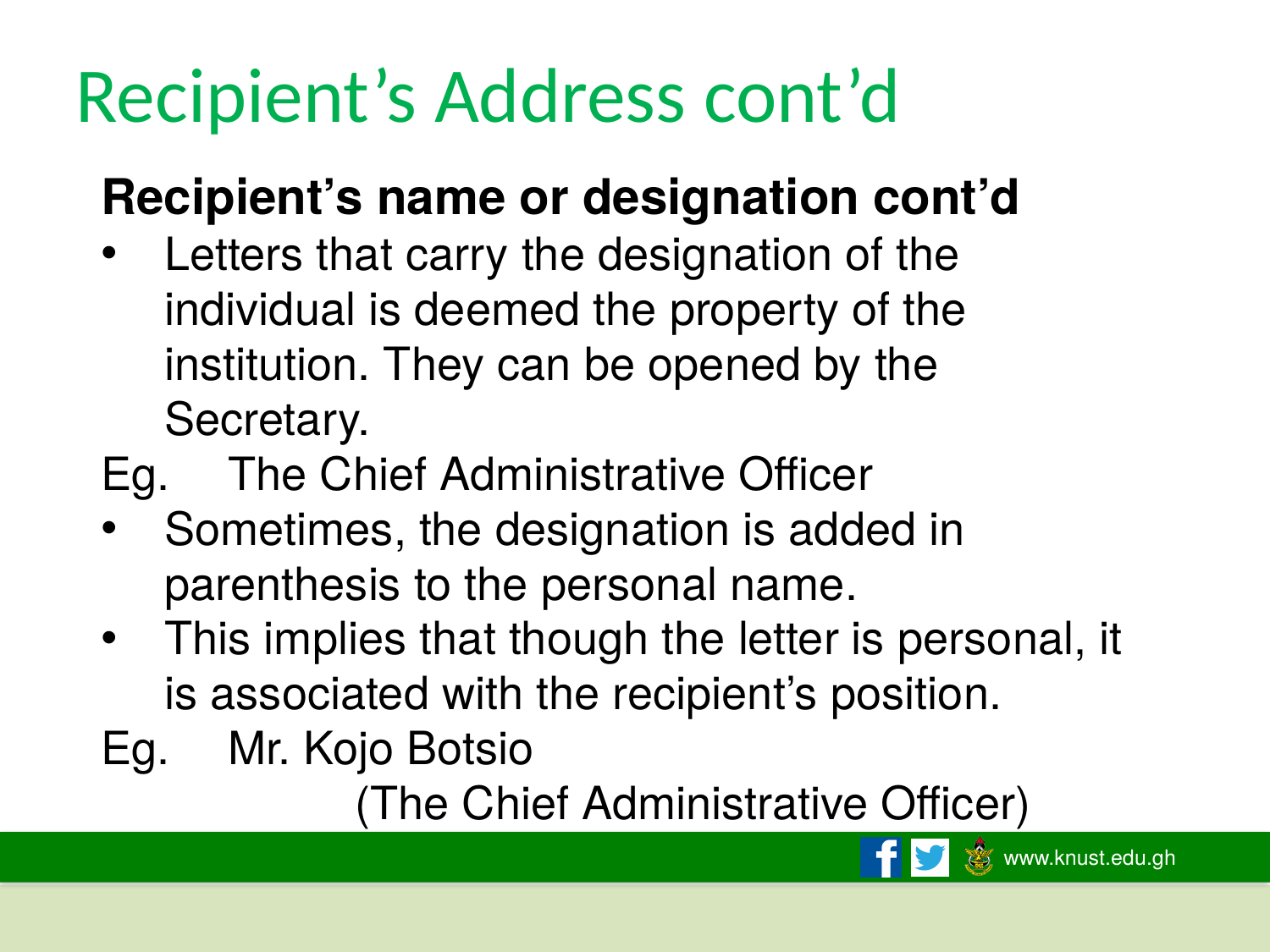

# Recipient’s Address cont’d
Recipient’s name or designation cont’d
Letters that carry the designation of the individual is deemed the property of the institution. They can be opened by the Secretary.
Eg.	The Chief Administrative Officer
Sometimes, the designation is added in parenthesis to the personal name.
This implies that though the letter is personal, it is associated with the recipient’s position.
Eg.	Mr. Kojo Botsio
		(The Chief Administrative Officer)